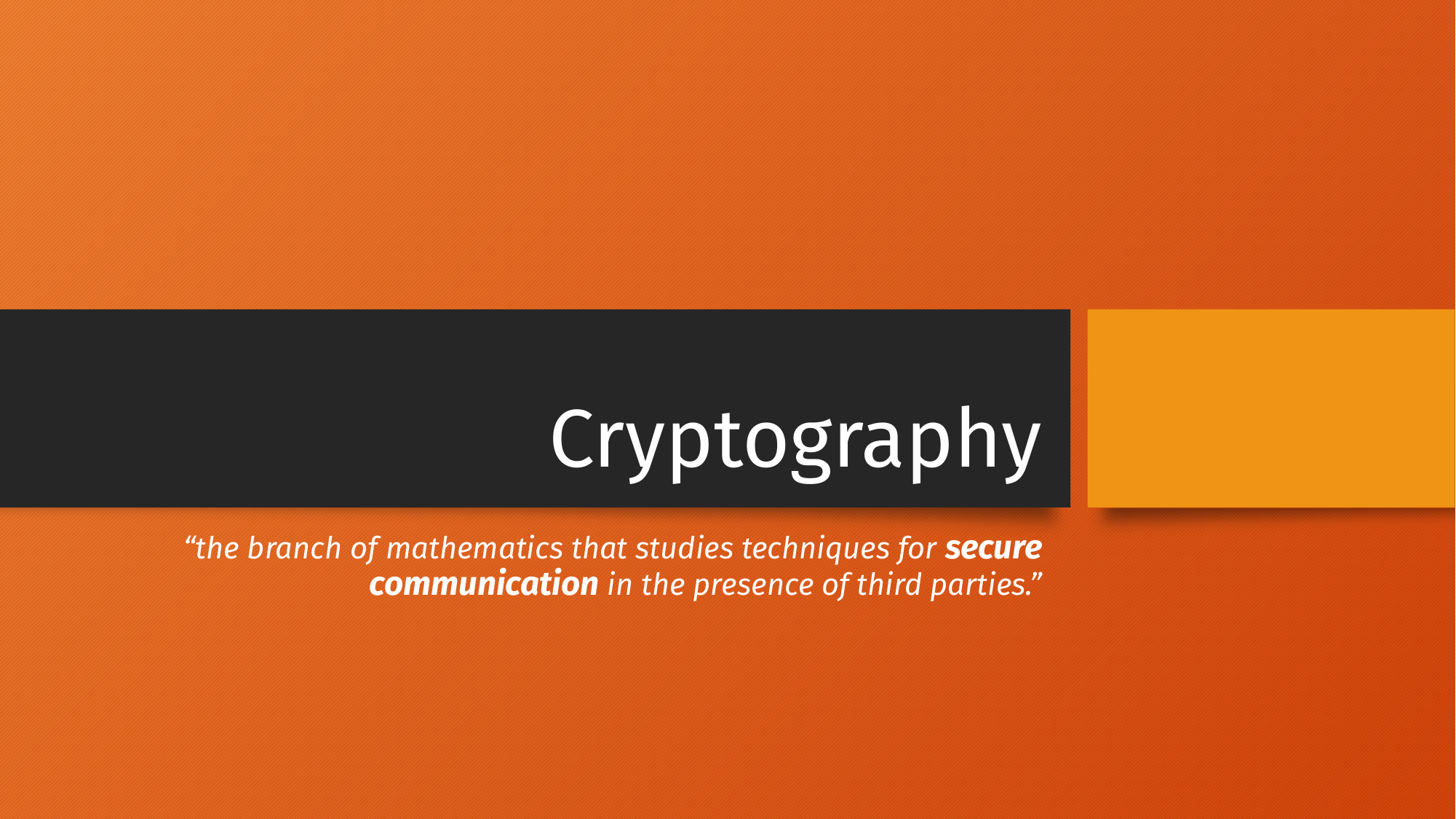

# Cryptography
“the branch of mathematics that studies techniques for secure communication in the presence of third parties.”